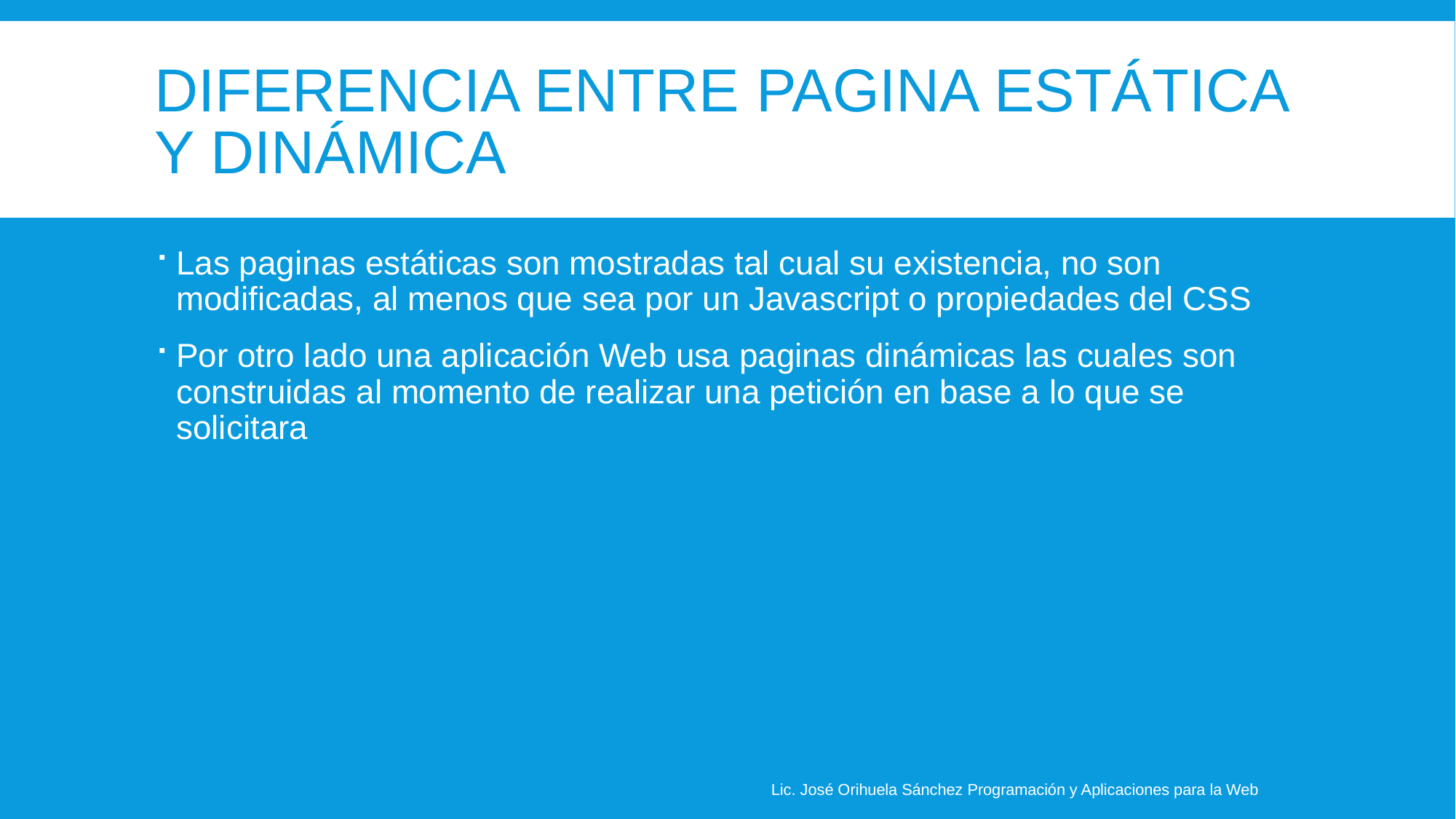

# Diferencia entre pagina estática y dinámica
Las paginas estáticas son mostradas tal cual su existencia, no son modificadas, al menos que sea por un Javascript o propiedades del CSS
Por otro lado una aplicación Web usa paginas dinámicas las cuales son construidas al momento de realizar una petición en base a lo que se solicitara
Lic. José Orihuela Sánchez Programación y Aplicaciones para la Web